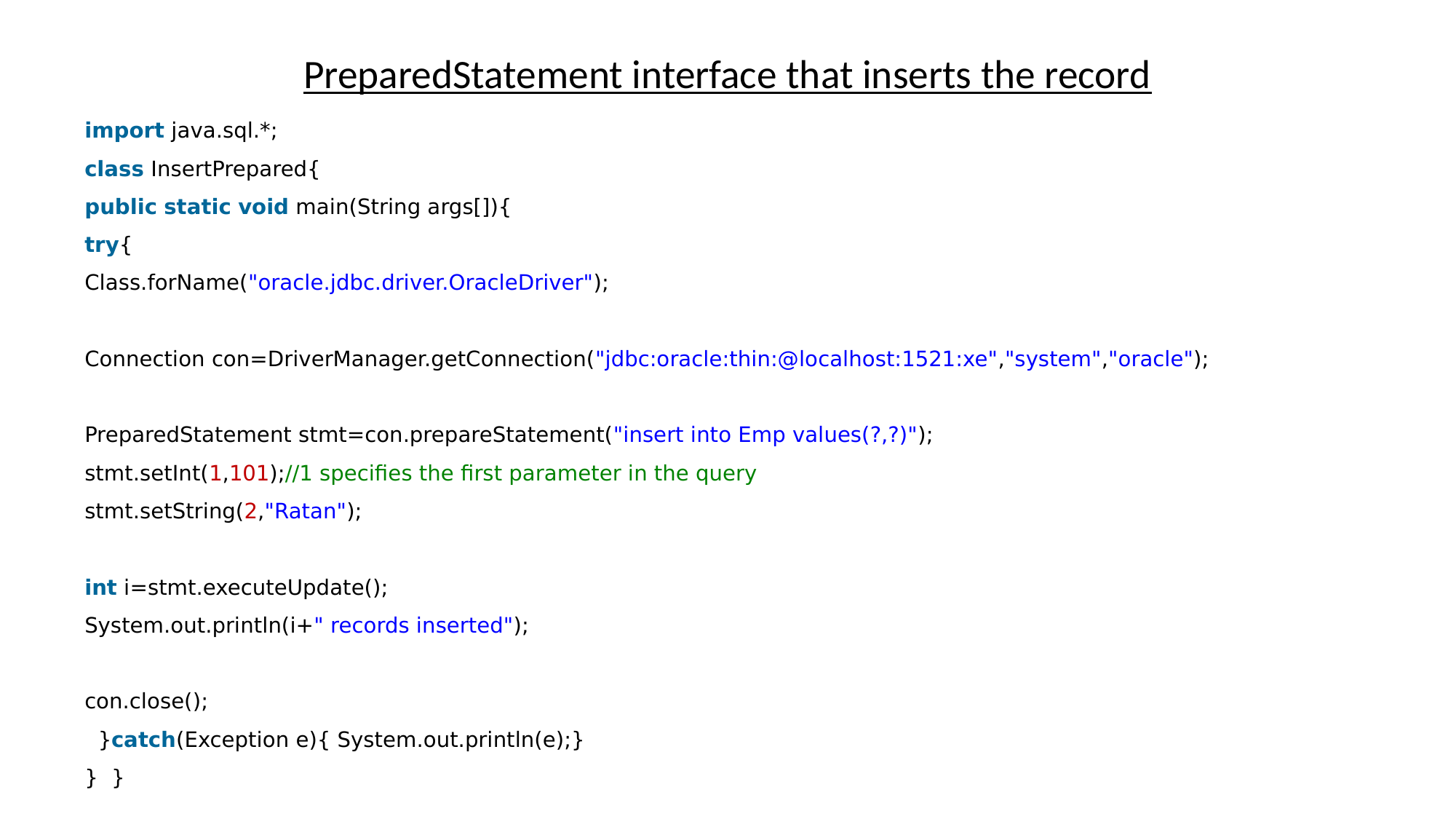

# PreparedStatement interface that inserts the record
import java.sql.*;
class InsertPrepared{
public static void main(String args[]){
try{
Class.forName("oracle.jdbc.driver.OracleDriver");

Connection con=DriverManager.getConnection("jdbc:oracle:thin:@localhost:1521:xe","system","oracle");

PreparedStatement stmt=con.prepareStatement("insert into Emp values(?,?)");
stmt.setInt(1,101);//1 specifies the first parameter in the query
stmt.setString(2,"Ratan");

int i=stmt.executeUpdate();
System.out.println(i+" records inserted");

con.close();
  }catch(Exception e){ System.out.println(e);}
}  }